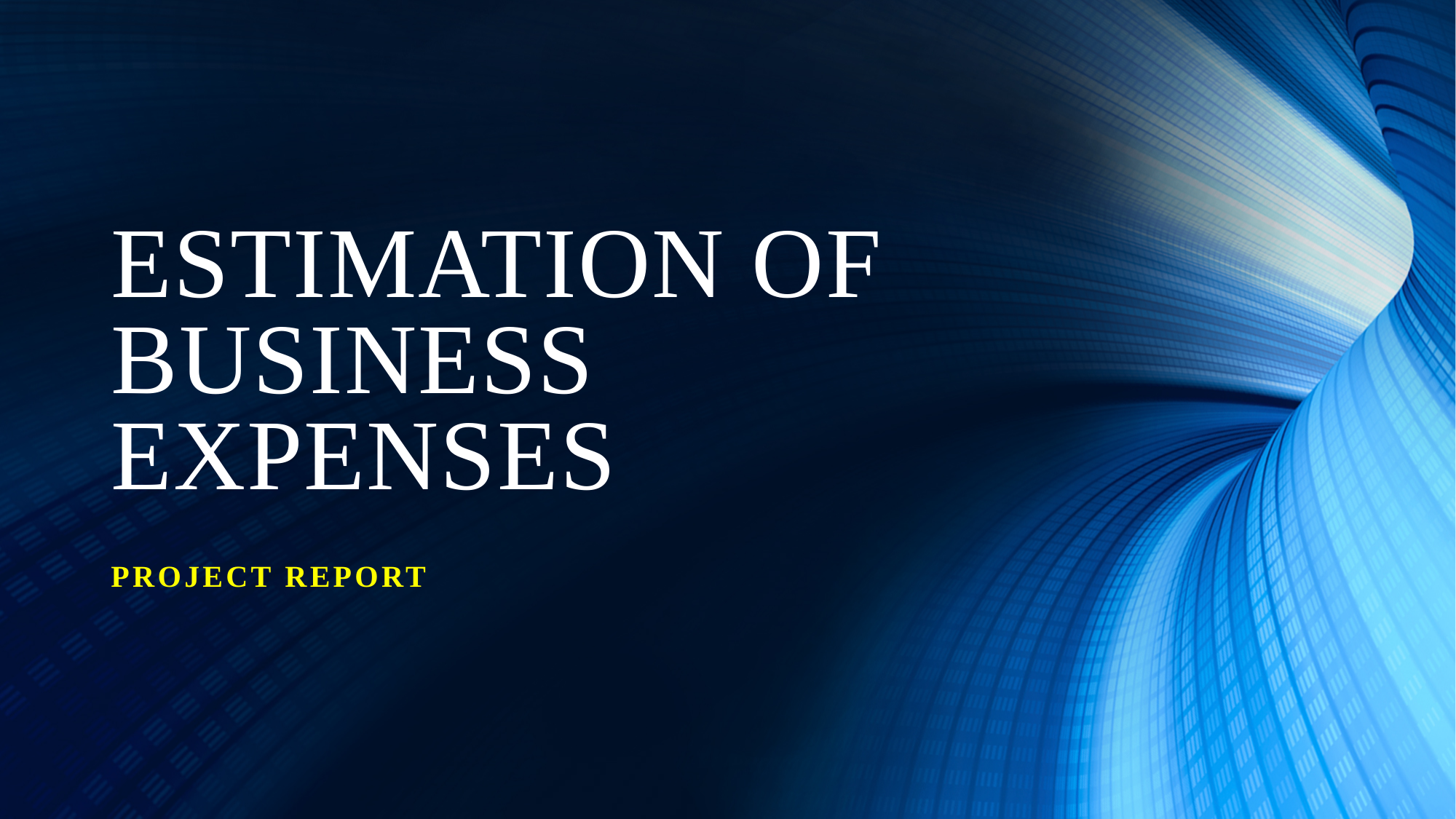

# ESTIMATION OF BUSINESS EXPENSES
PROJECT REPORT